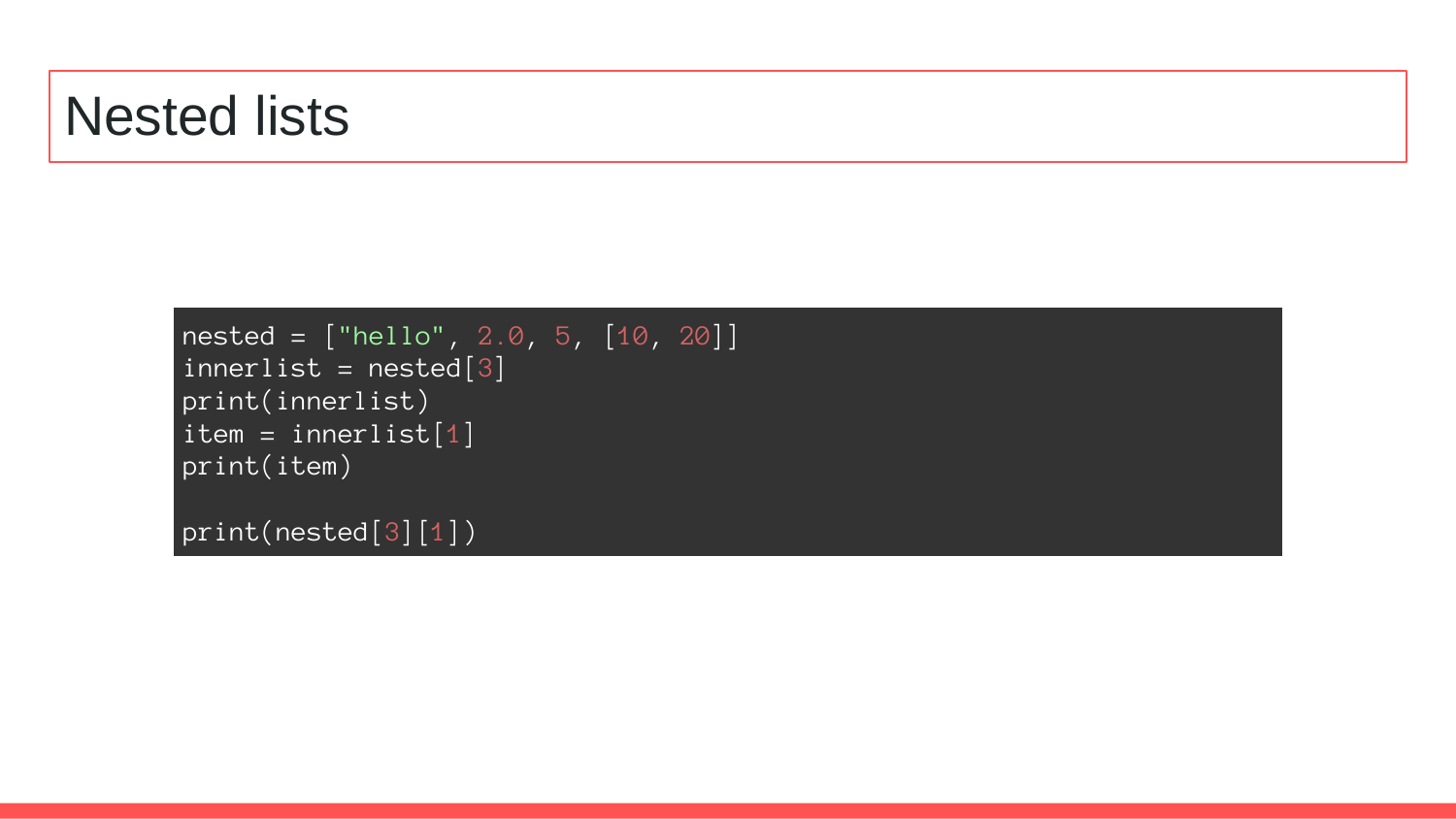

# Nested lists

| nested = ["hello", 2.0, 5, [10, 20]] innerlist = nested[3] print(innerlist) item = innerlist[1] print(item) print(nested[3][1]) |
| --- |